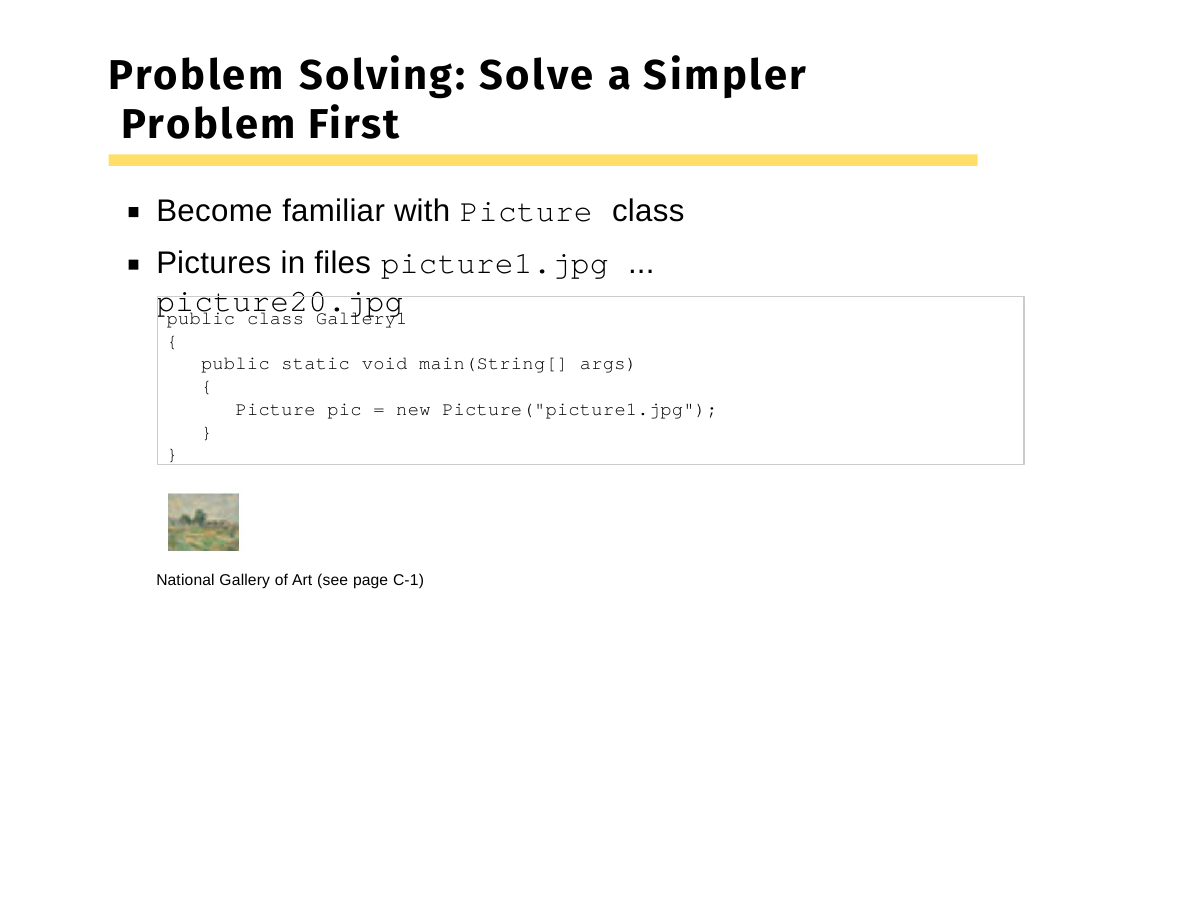

# Problem Solving: Solve a Simpler  Problem First

Become familiar with Picture class
Pictures in files picture1.jpg ... picture20.jpg

public class Gallery1
{
public static void main(String[] args)
{
Picture pic = new Picture("picture1.jpg");
}
}

National Gallery of Art (see page C-1)